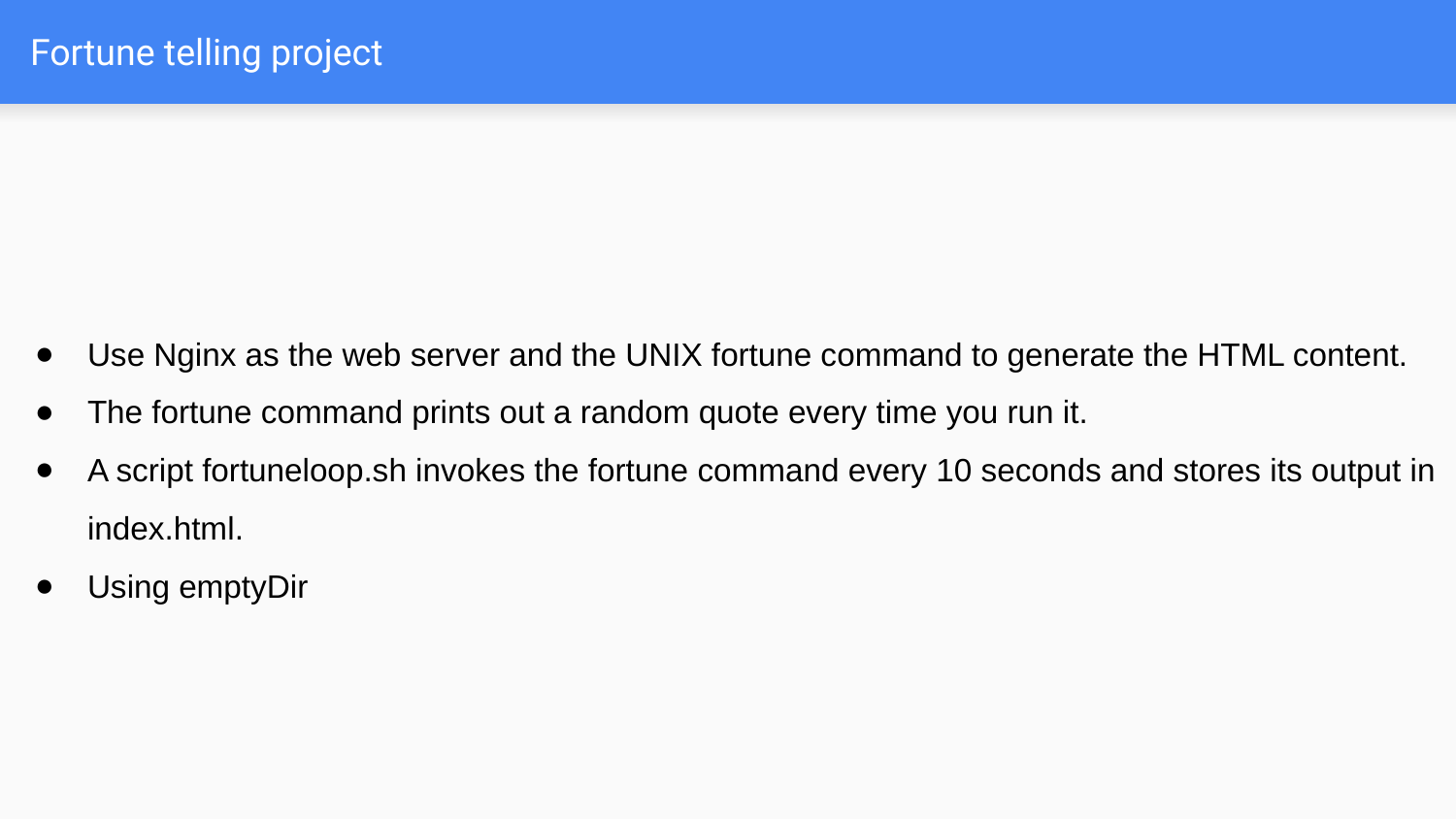

# Fortune telling project
Use Nginx as the web server and the UNIX fortune command to generate the HTML content.
The fortune command prints out a random quote every time you run it.
A script fortuneloop.sh invokes the fortune command every 10 seconds and stores its output in index.html.
Using emptyDir